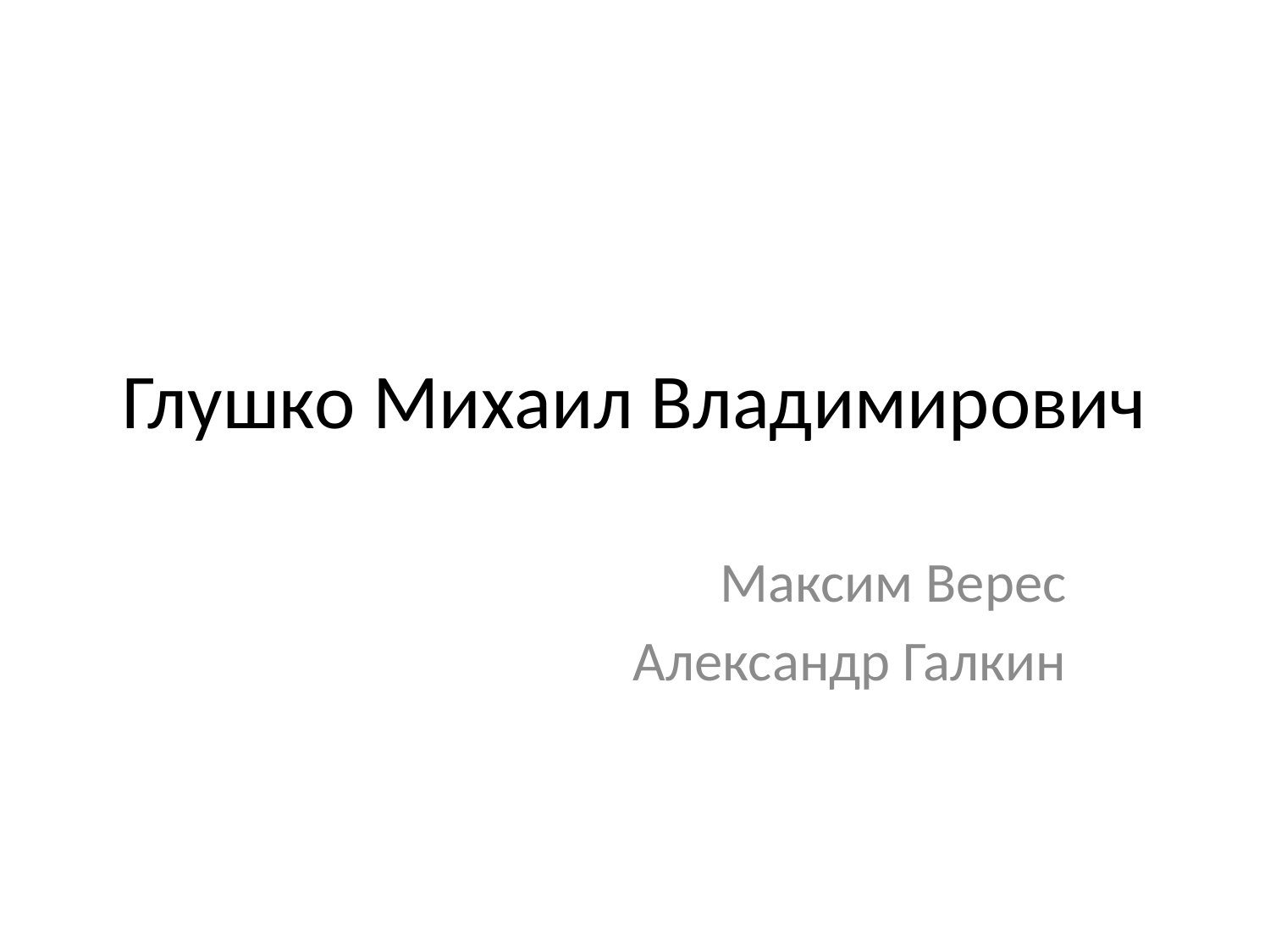

# Глушко Михаил Владимирович
Максим Верес
Александр Галкин